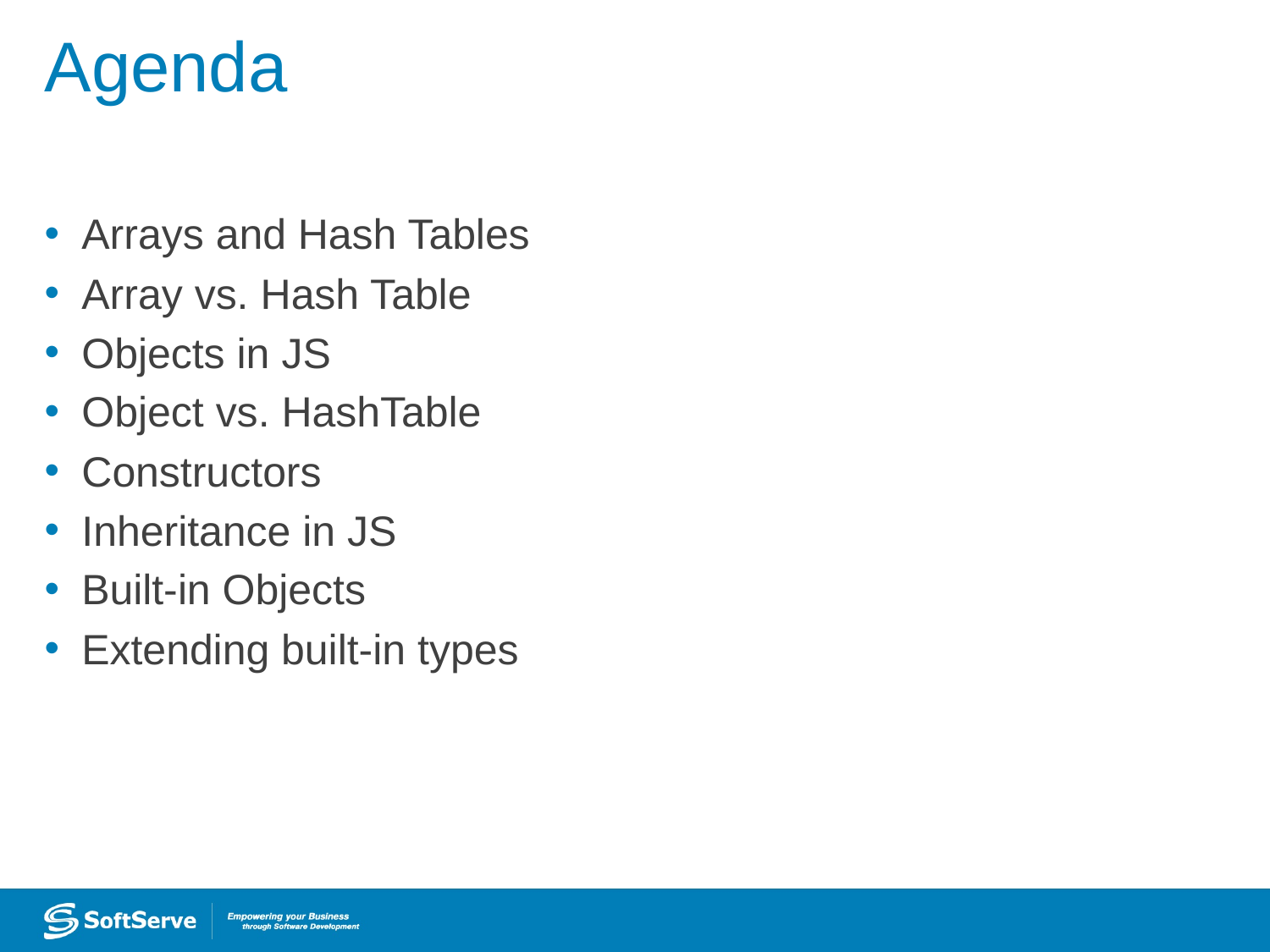

# Agenda
Arrays and Hash Tables
Array vs. Hash Table
Objects in JS
Object vs. HashTable
Constructors
Inheritance in JS
Built-in Objects
Extending built-in types